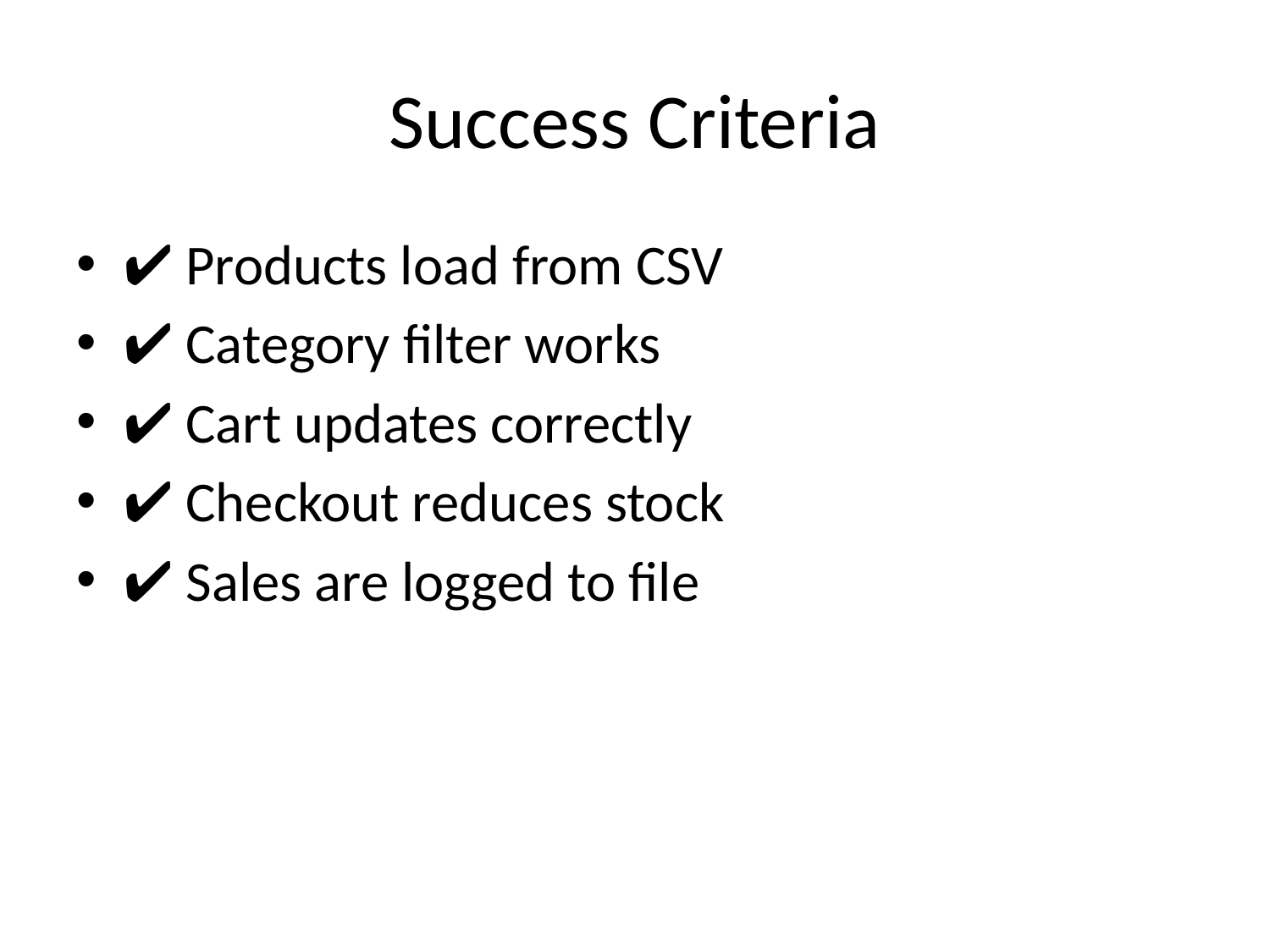

# Success Criteria
✔ Products load from CSV
✔ Category filter works
✔ Cart updates correctly
✔ Checkout reduces stock
✔ Sales are logged to file